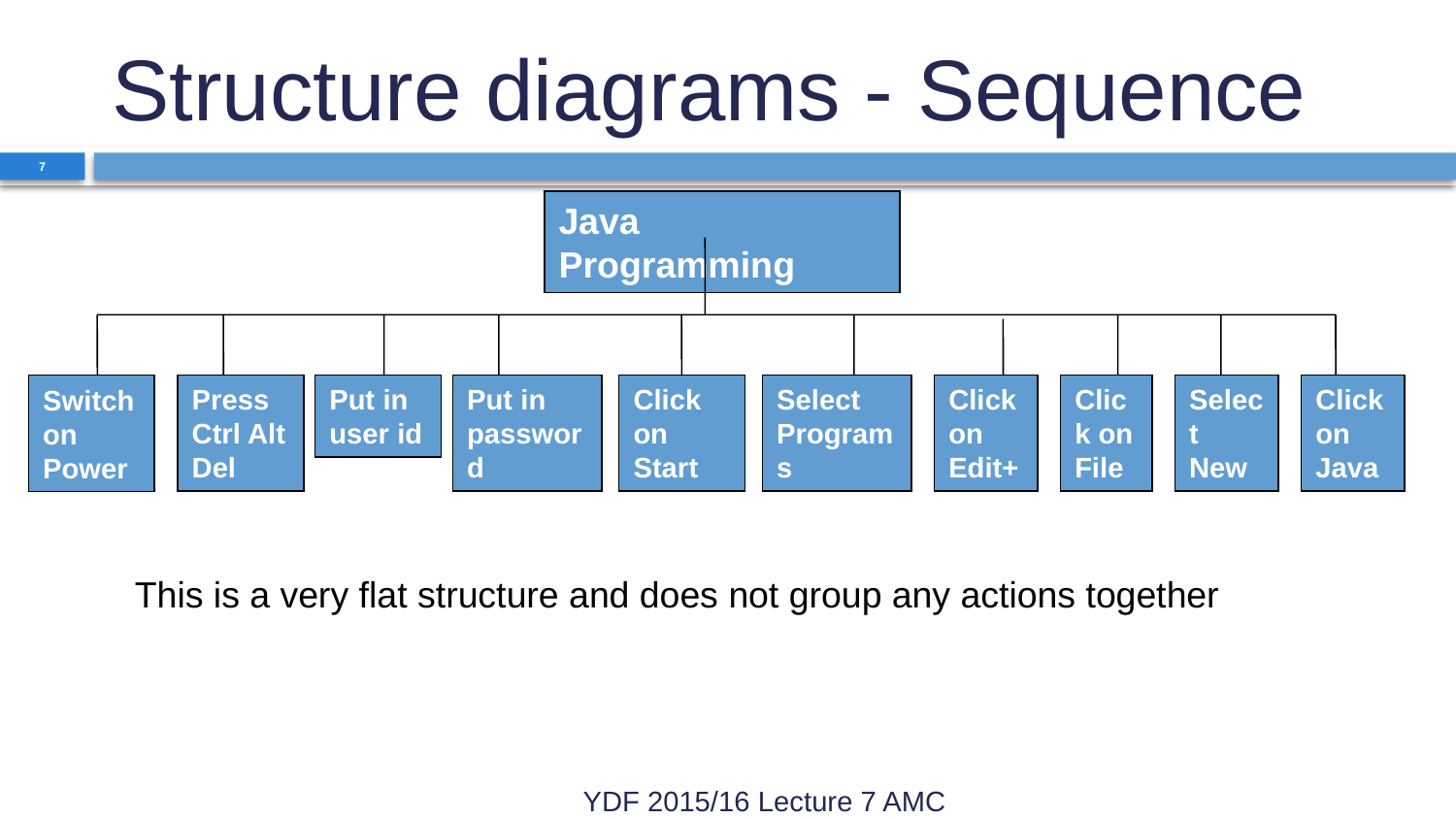

# Structure diagrams - Sequence
7
Java Programming

Put in user id
Click on File
Select New
Press Ctrl Alt Del
Put in password
Click on  Start
Select Programs
Click on Edit+
Click on Java
Switch on Power
This is a very flat structure and does not group any actions together
YDF 2015/16 Lecture 7 AMC